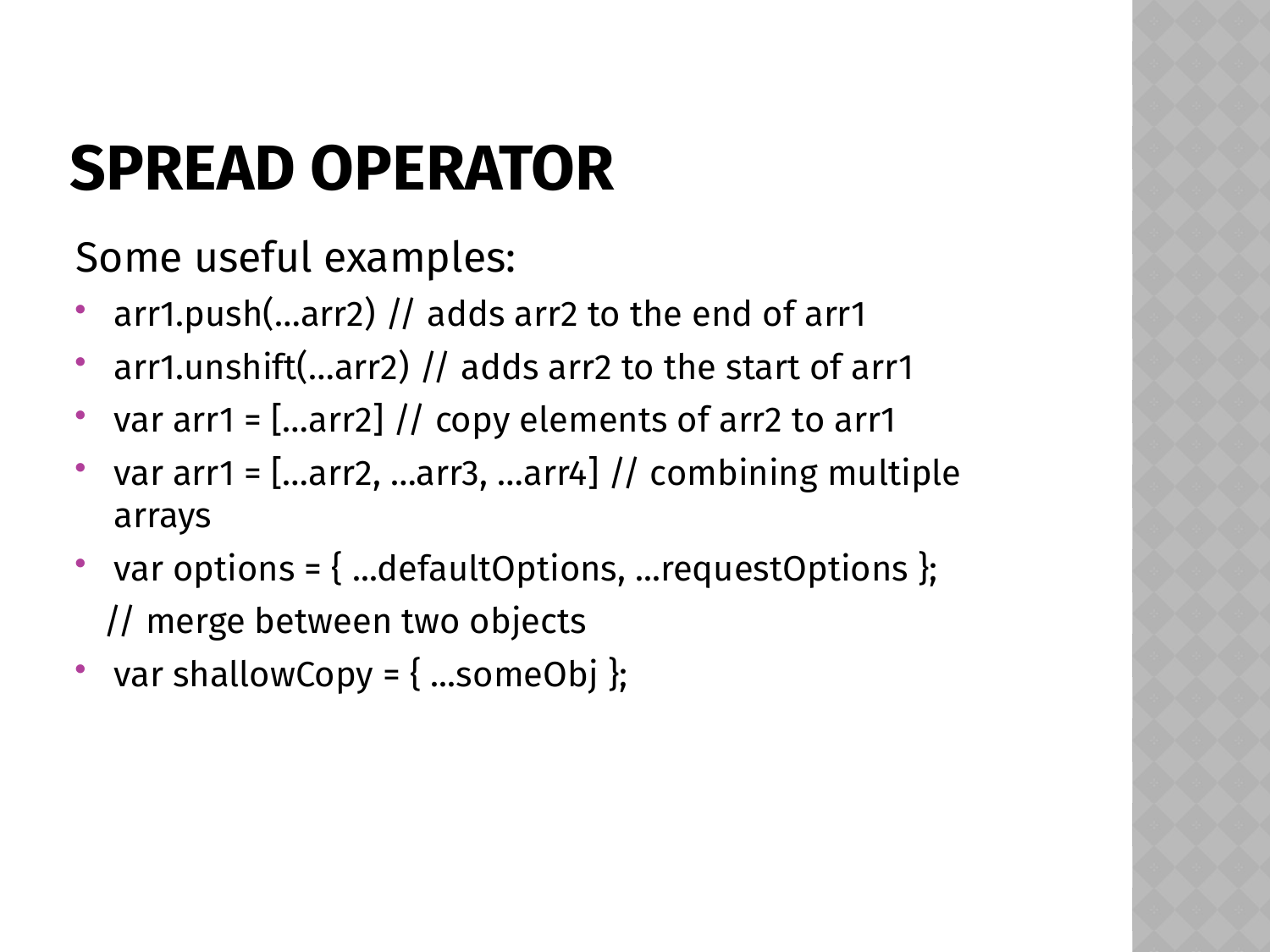

# Spread operator
Some useful examples:
arr1.push(…arr2) // adds arr2 to the end of arr1
arr1.unshift(…arr2) // adds arr2 to the start of arr1
var arr1 = […arr2] // copy elements of arr2 to arr1
var arr1 = […arr2, …arr3, …arr4] // combining multiple arrays
var options = { ...defaultOptions, ...requestOptions };
   // merge between two objects
var shallowCopy = { ...someObj };